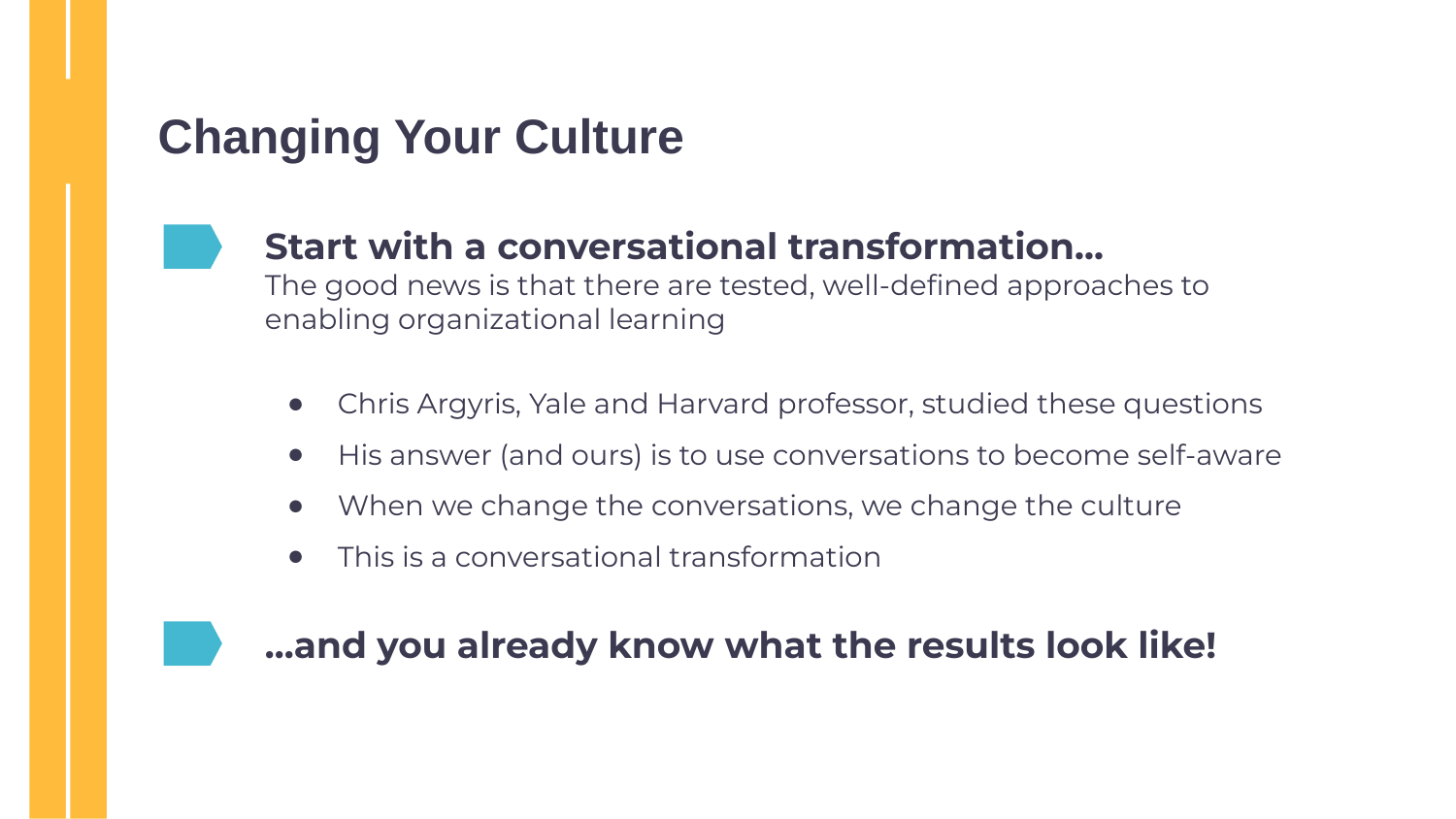

Changing Your Culture

Start with a conversational transformation…
The good news is that there are tested, well-defined approaches to enabling organizational learning

Chris Argyris, Yale and Harvard professor, studied these questions
His answer (and ours) is to use conversations to become self-aware
When we change the conversations, we change the culture
This is a conversational transformation

…and you already know what the results look like!